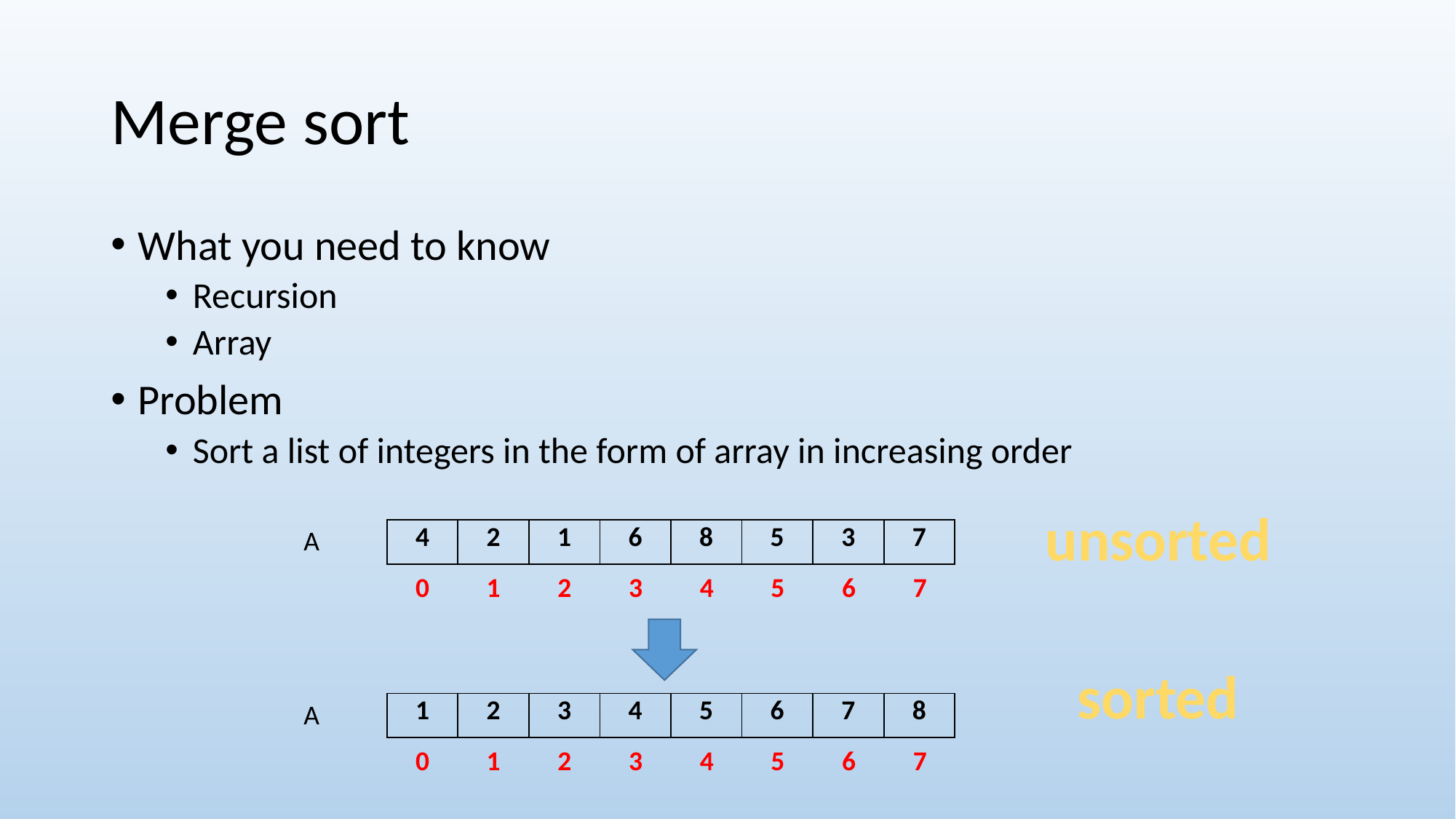

# Merge sort
What you need to know
Recursion
Array
Problem
Sort a list of integers in the form of array in increasing order

unsorted
A
| 4 | 2 | 1 | 6 | 8 | 5 | 3 | 7 |
| --- | --- | --- | --- | --- | --- | --- | --- |
| 0 | 1 | 2 | 3 | 4 | 5 | 6 | 7 |
| --- | --- | --- | --- | --- | --- | --- | --- |

sorted
A
| 1 | 2 | 3 | 4 | 5 | 6 | 7 | 8 |
| --- | --- | --- | --- | --- | --- | --- | --- |
| 0 | 1 | 2 | 3 | 4 | 5 | 6 | 7 |
| --- | --- | --- | --- | --- | --- | --- | --- |